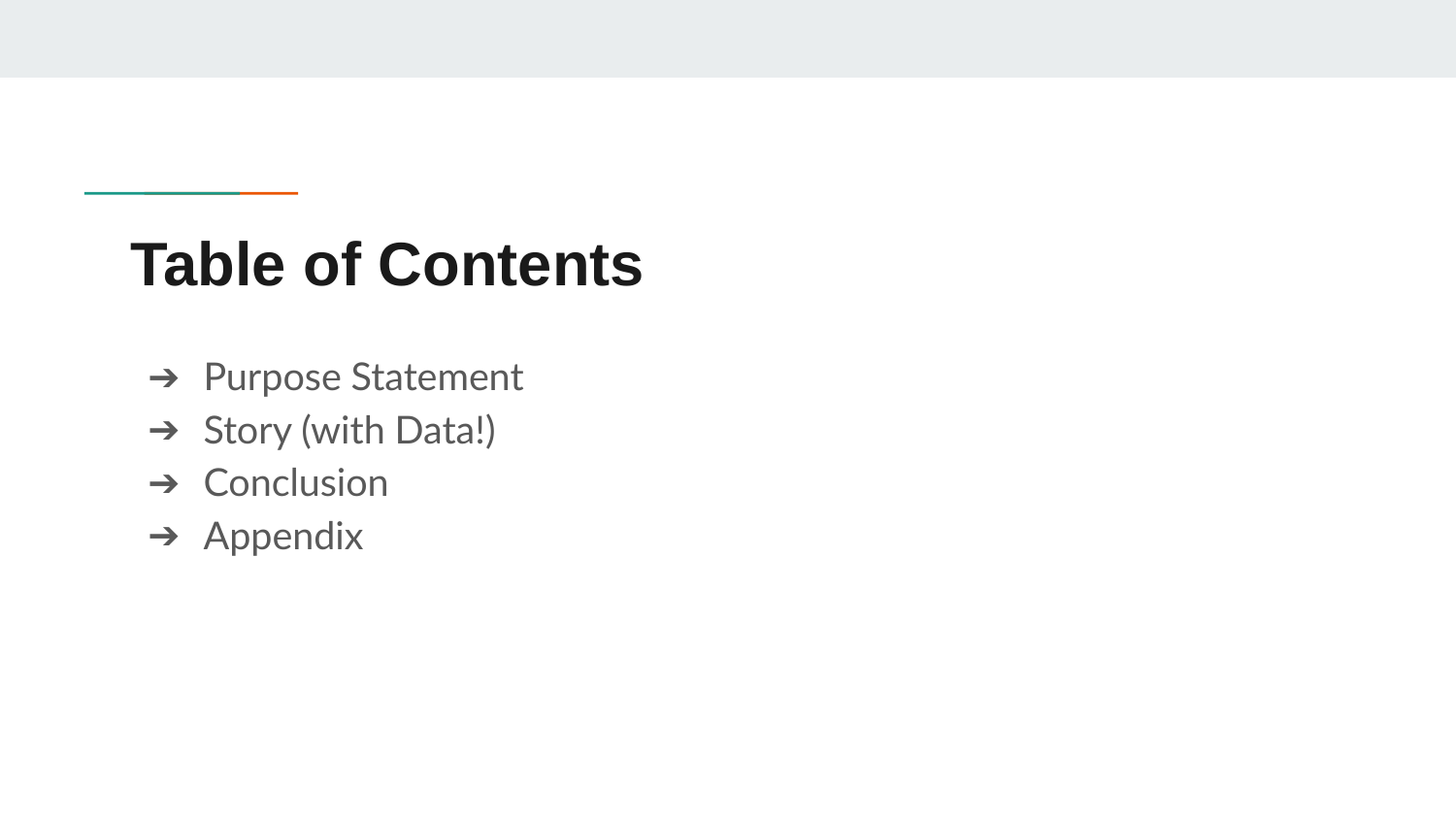

# Table of Contents
Purpose Statement
Story (with Data!)
Conclusion
Appendix